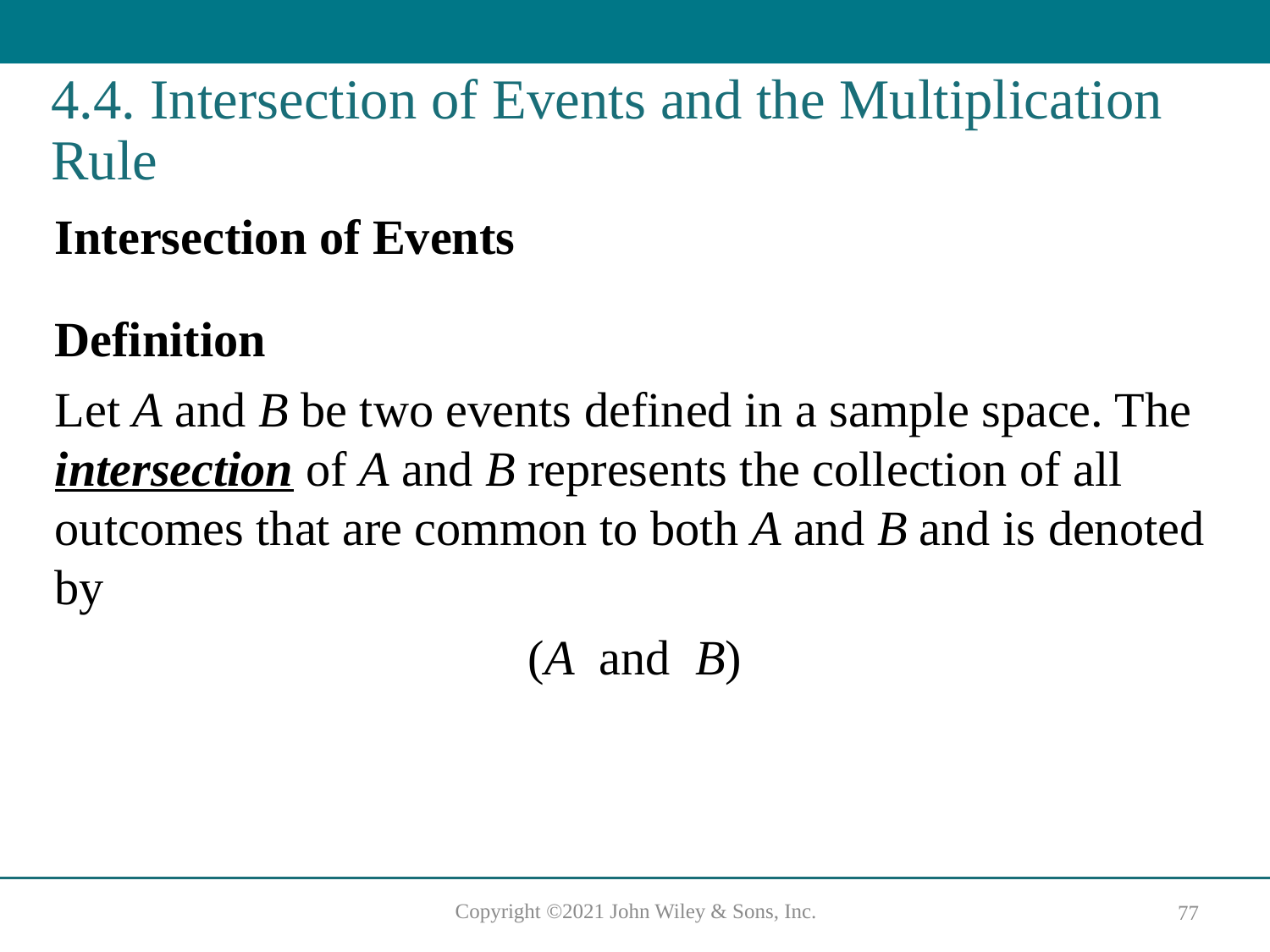

# 4.4. Intersection of Events and the Multiplication Rule
Intersection of Events
Definition
Let A and B be two events defined in a sample space. The intersection of A and B represents the collection of all outcomes that are common to both A and B and is denoted by
(A  and  B)